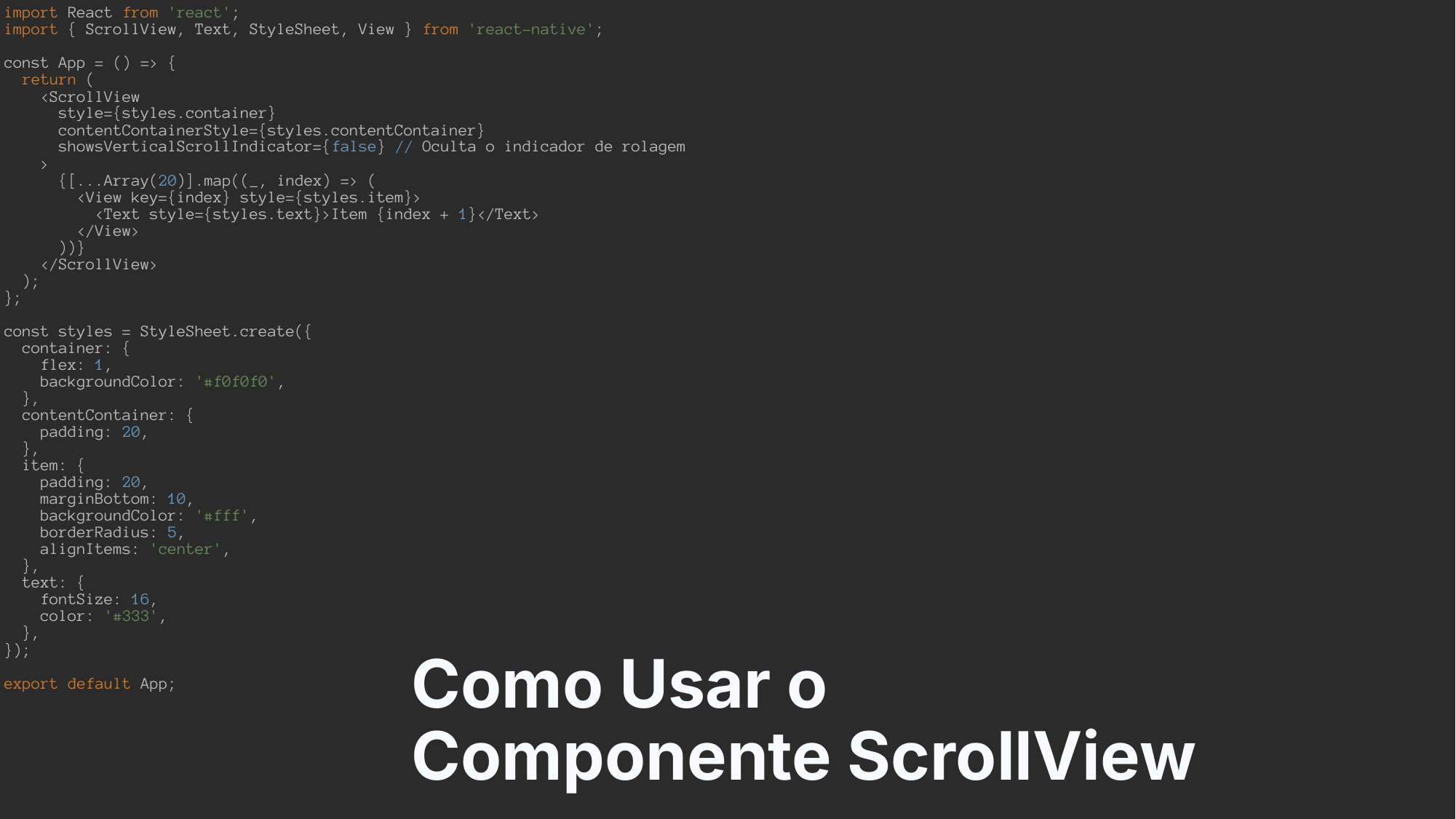

| import React from 'react'; import { ScrollView, Text, StyleSheet, View } from 'react-native'; const App = () => {   return (     <ScrollView       style={styles.container}       contentContainerStyle={styles.contentContainer}       showsVerticalScrollIndicator={false} // Oculta o indicador de rolagem     >       {[...Array(20)].map((\_, index) => (         <View key={index} style={styles.item}>           <Text style={styles.text}>Item {index + 1}</Text>         </View>       ))}     </ScrollView>   ); }; const styles = StyleSheet.create({   container: {     flex: 1,     backgroundColor: '#f0f0f0',   },   contentContainer: {     padding: 20,   },   item: {     padding: 20,     marginBottom: 10,     backgroundColor: '#fff',     borderRadius: 5,     alignItems: 'center',   },   text: {     fontSize: 16,     color: '#333',   }, }); export default App; |
| --- |

# Como Usar o Componente ScrollView